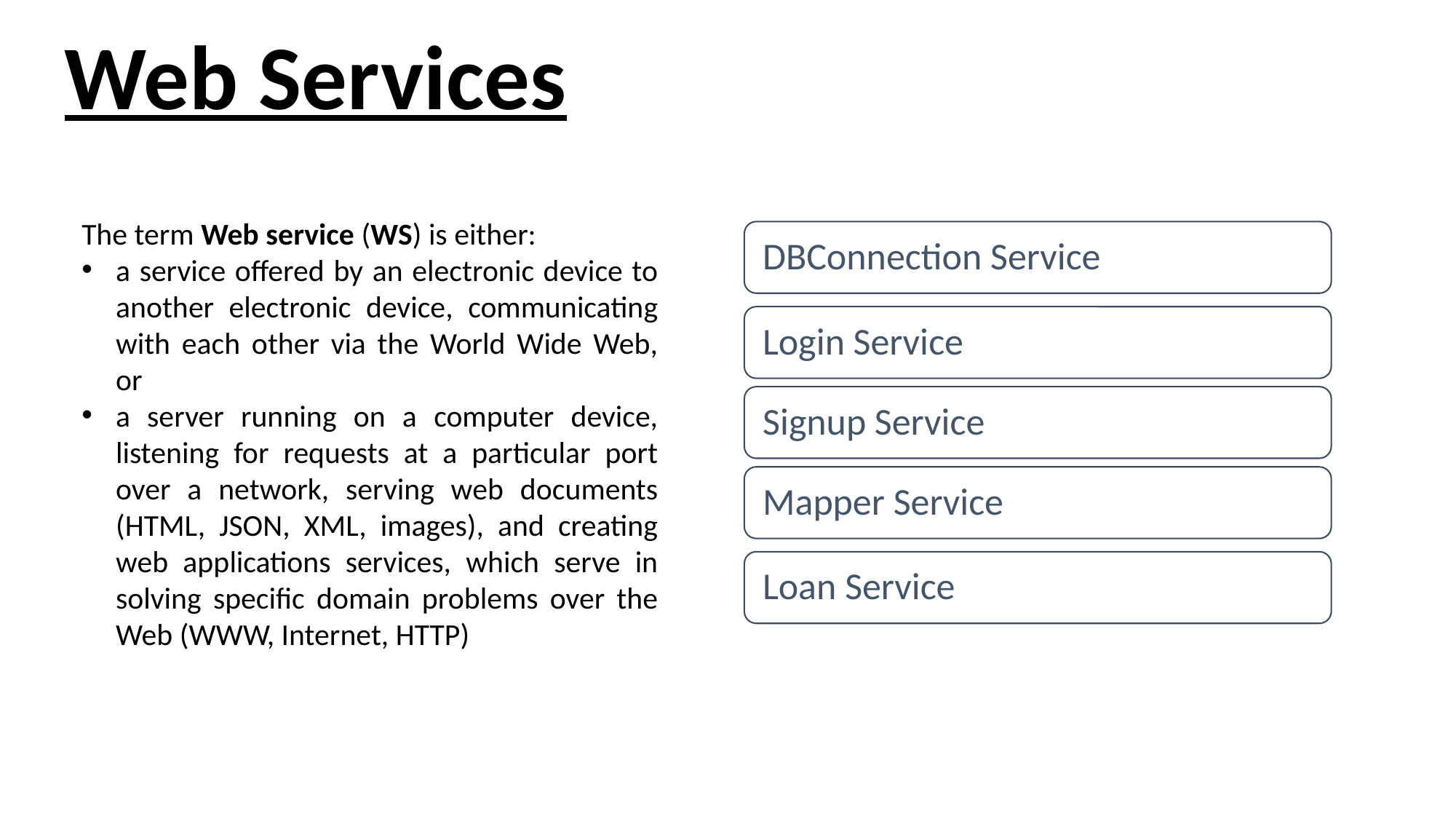

Web Services
The term Web service (WS) is either:
a service offered by an electronic device to another electronic device, communicating with each other via the World Wide Web, or
a server running on a computer device, listening for requests at a particular port over a network, serving web documents (HTML, JSON, XML, images), and creating web applications services, which serve in solving specific domain problems over the Web (WWW, Internet, HTTP)
DBConnection Service
Login Service
Signup Service
Mapper Service
Loan Service